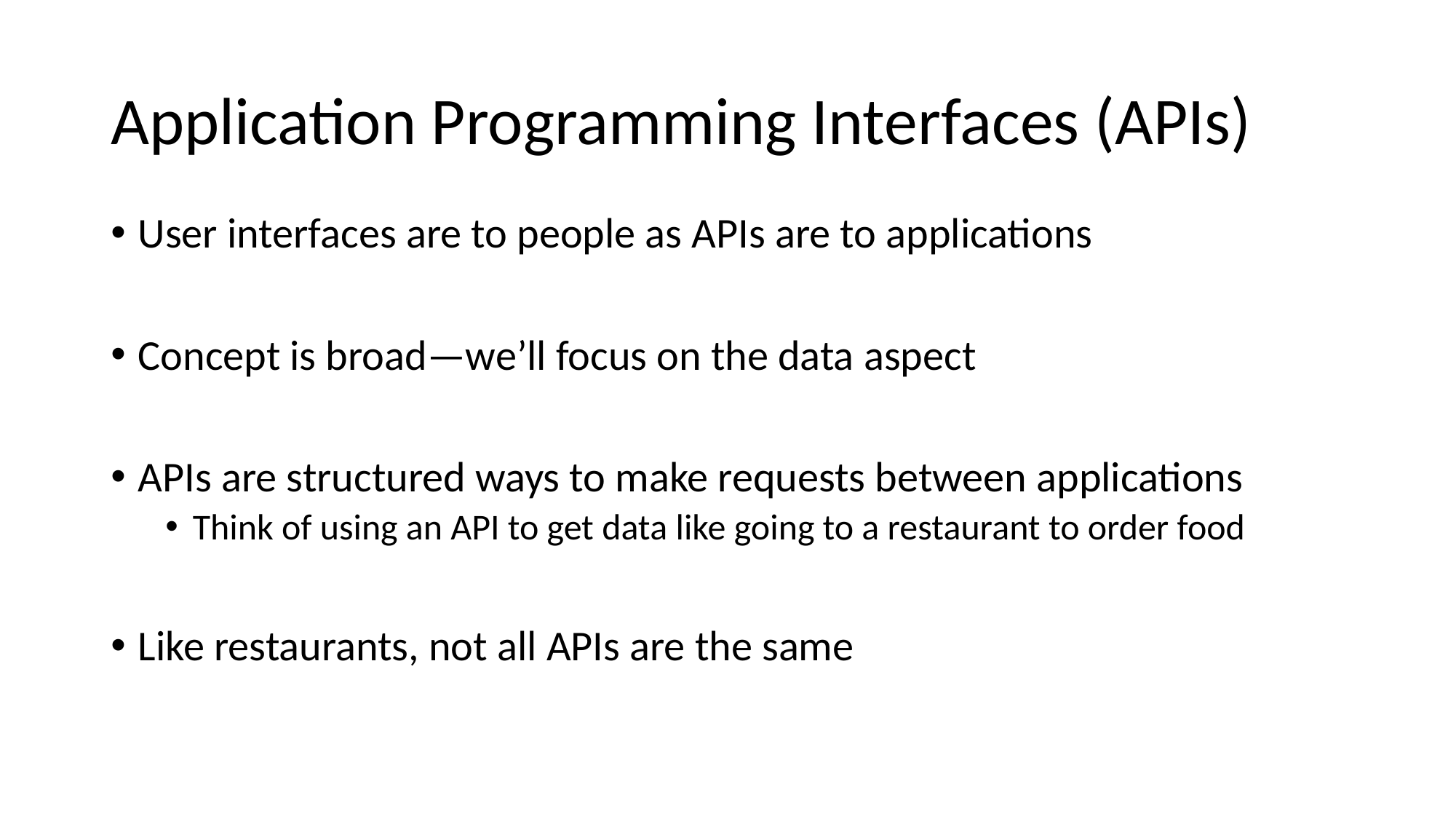

# Application Programming Interfaces (APIs)

User interfaces are to people as APIs are to applications

Concept is broad—we’ll focus on the data aspect

APIs are structured ways to make requests between applications
Think of using an API to get data like going to a restaurant to order food

Like restaurants, not all APIs are the same